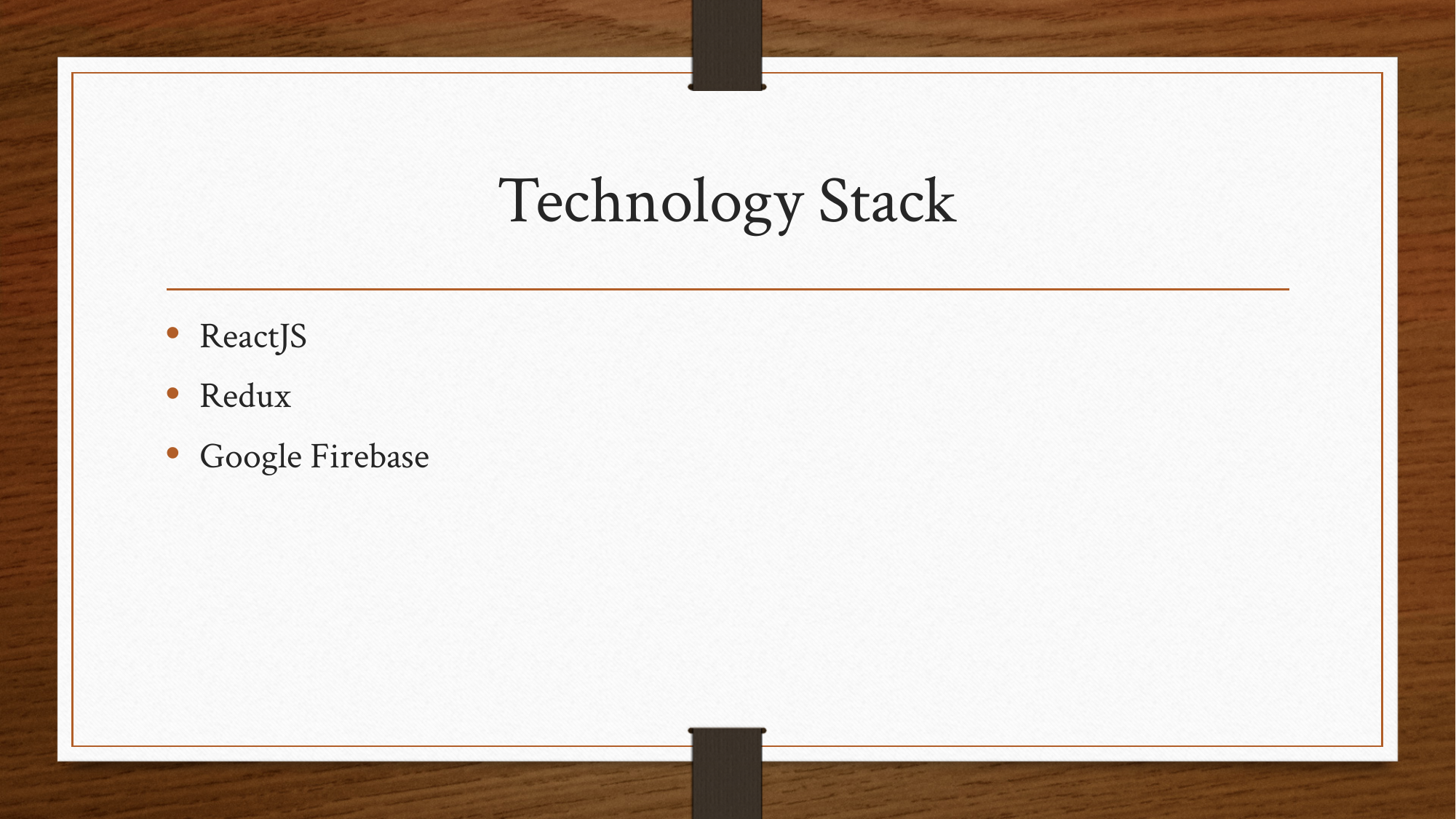

# Technology Stack
ReactJS
Redux
Google Firebase